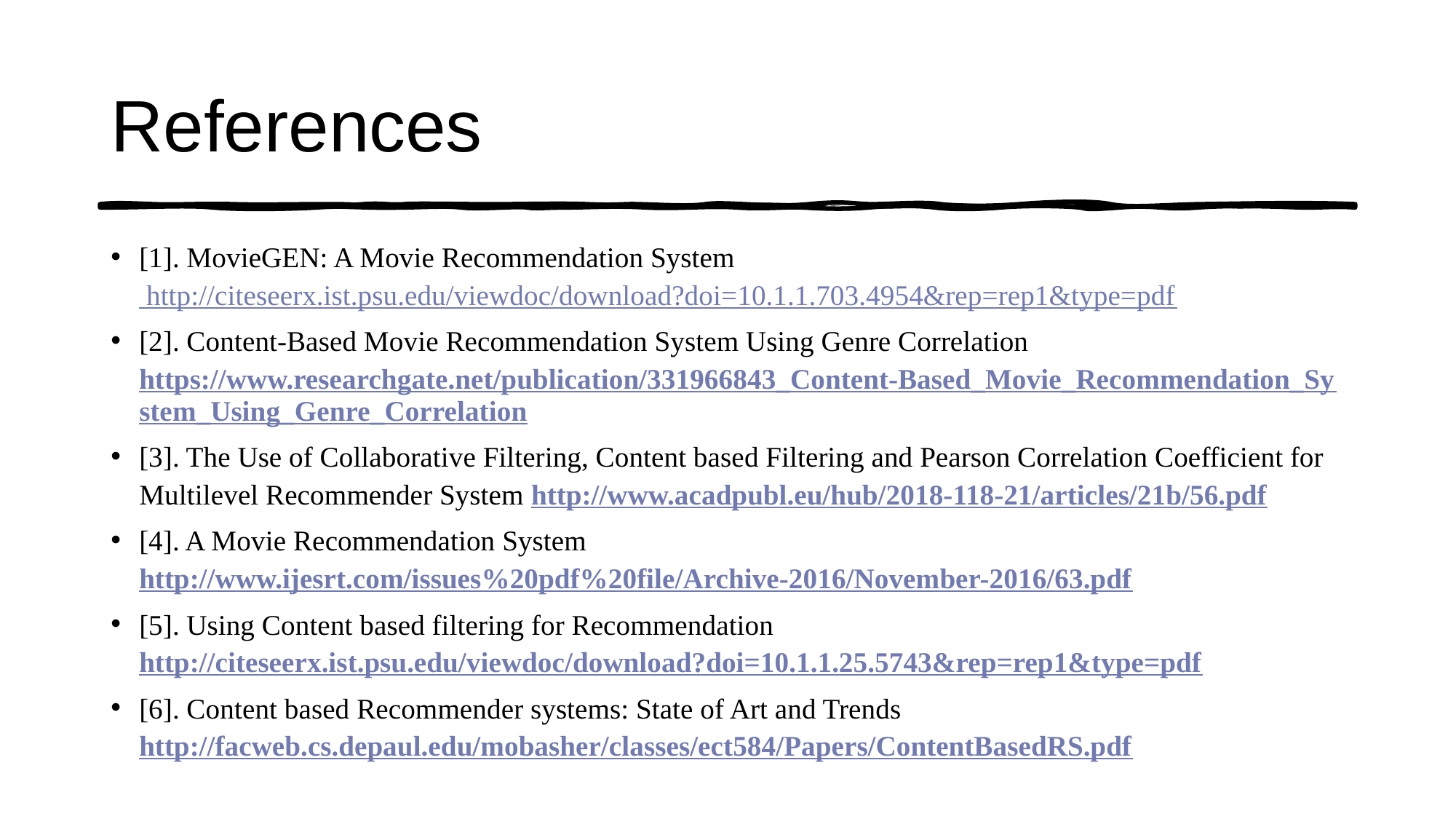

# References
[1]. MovieGEN: A Movie Recommendation System http://citeseerx.ist.psu.edu/viewdoc/download?doi=10.1.1.703.4954&rep=rep1&type=pdf
[2]. Content-Based Movie Recommendation System Using Genre Correlationhttps://www.researchgate.net/publication/331966843_Content-Based_Movie_Recommendation_System_Using_Genre_Correlation
[3]. The Use of Collaborative Filtering, Content based Filtering and Pearson Correlation Coefficient for Multilevel Recommender System http://www.acadpubl.eu/hub/2018-118-21/articles/21b/56.pdf
[4]. A Movie Recommendation System http://www.ijesrt.com/issues%20pdf%20file/Archive-2016/November-2016/63.pdf
[5]. Using Content based filtering for Recommendation http://citeseerx.ist.psu.edu/viewdoc/download?doi=10.1.1.25.5743&rep=rep1&type=pdf
[6]. Content based Recommender systems: State of Art and Trends http://facweb.cs.depaul.edu/mobasher/classes/ect584/Papers/ContentBasedRS.pdf